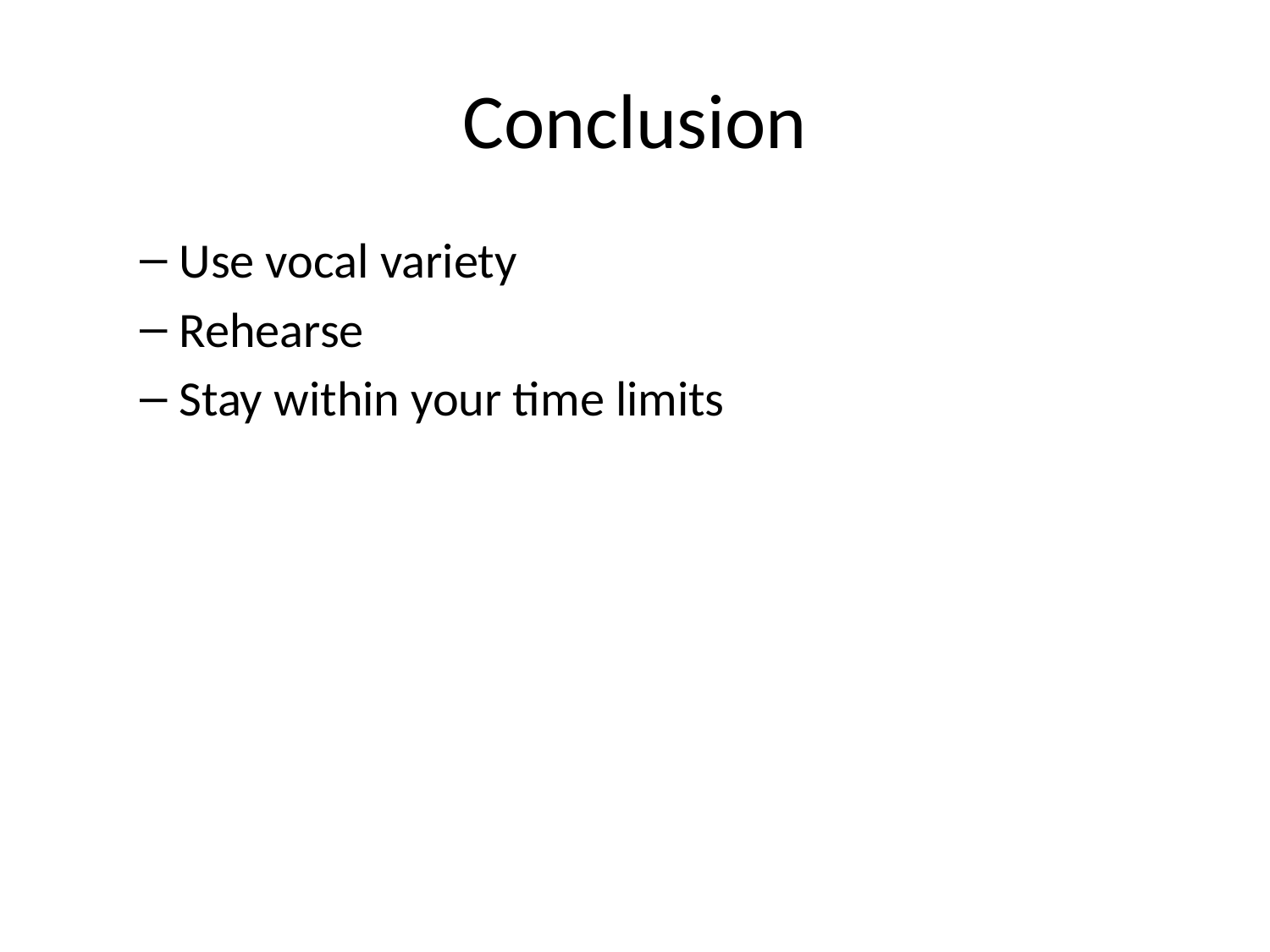

# Conclusion
Use vocal variety
Rehearse
Stay within your time limits